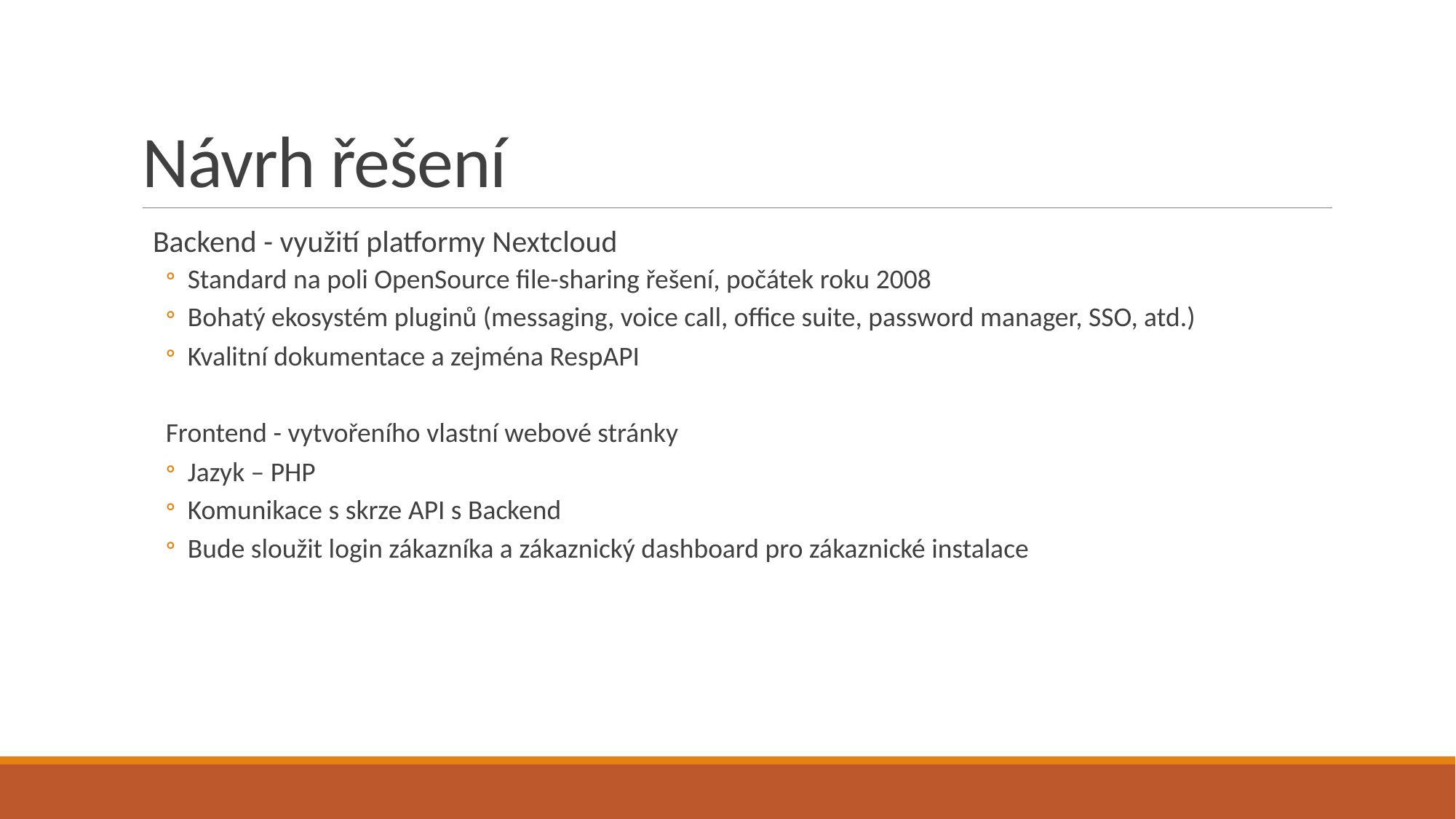

# Návrh řešení
Backend - využití platformy Nextcloud
Standard na poli OpenSource file-sharing řešení, počátek roku 2008
Bohatý ekosystém pluginů (messaging, voice call, office suite, password manager, SSO, atd.)
Kvalitní dokumentace a zejména RespAPI

Frontend - vytvořeního vlastní webové stránky
Jazyk – PHP
Komunikace s skrze API s Backend
Bude sloužit login zákazníka a zákaznický dashboard pro zákaznické instalace